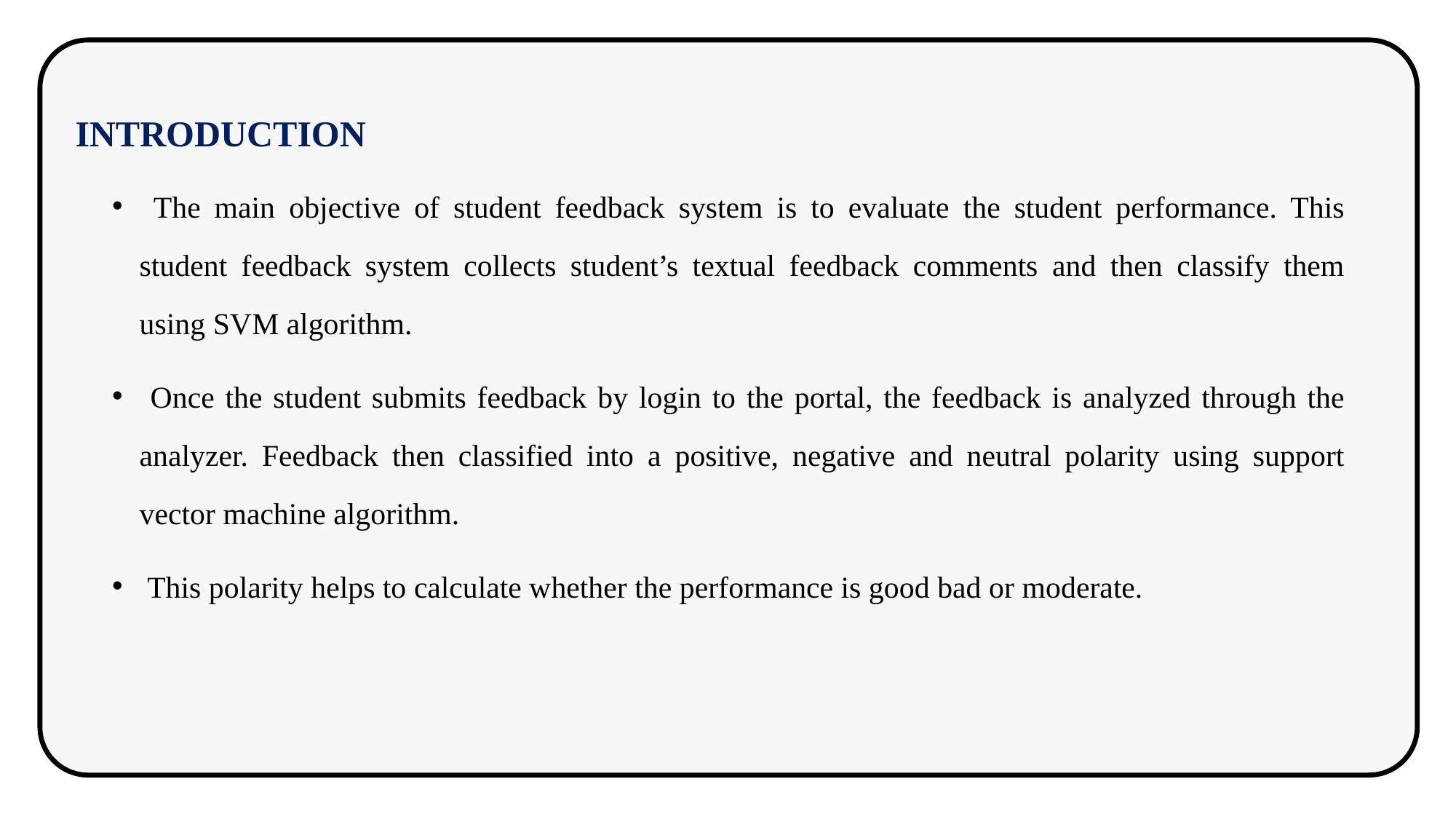

INTRODUCTION
 The main objective of student feedback system is to evaluate the student performance. This student feedback system collects student’s textual feedback comments and then classify them using SVM algorithm.
 Once the student submits feedback by login to the portal, the feedback is analyzed through the analyzer. Feedback then classified into a positive, negative and neutral polarity using support vector machine algorithm.
 This polarity helps to calculate whether the performance is good bad or moderate.